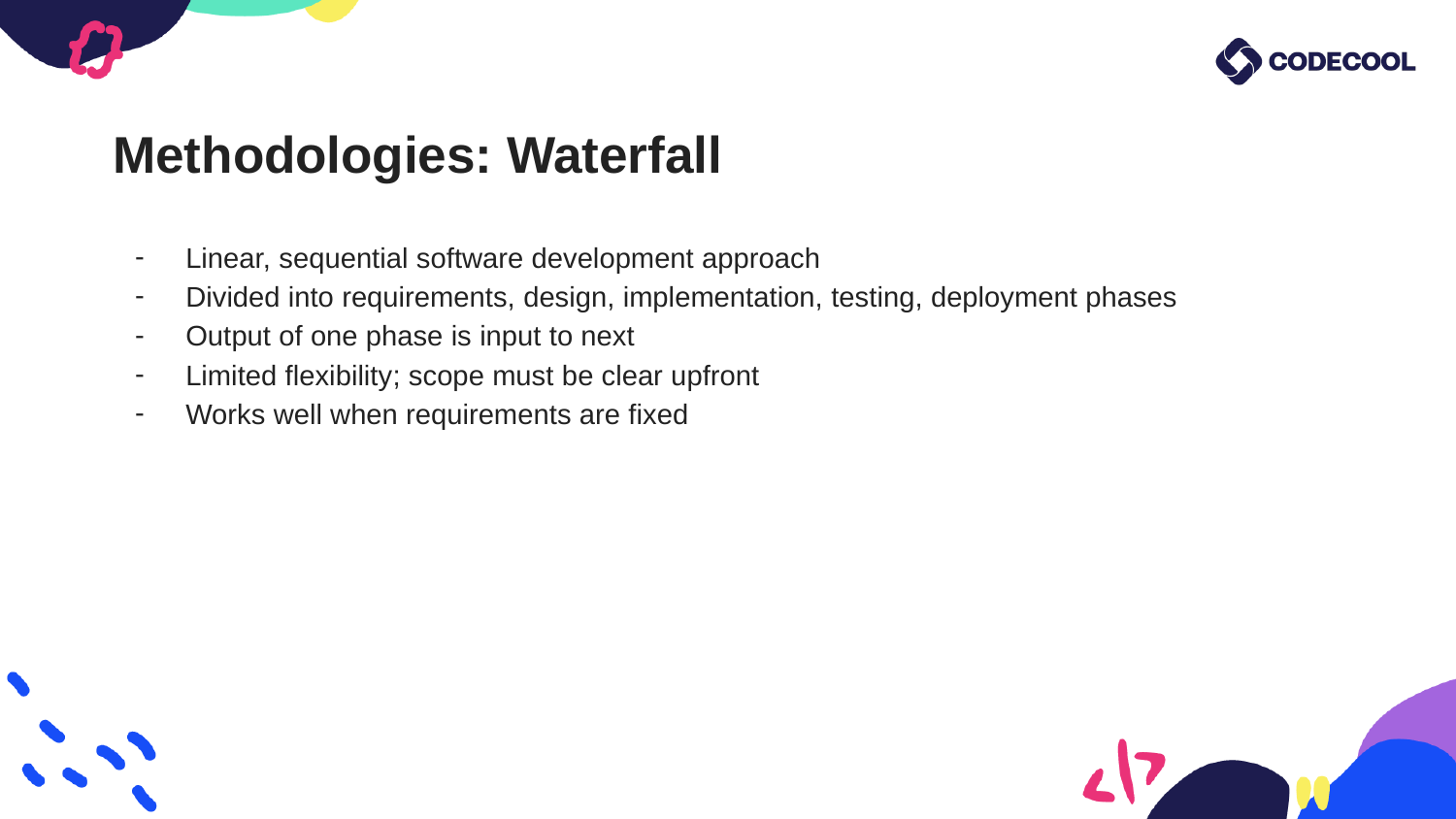

# Methodologies: Waterfall
Linear, sequential software development approach
Divided into requirements, design, implementation, testing, deployment phases
Output of one phase is input to next
Limited flexibility; scope must be clear upfront
Works well when requirements are fixed